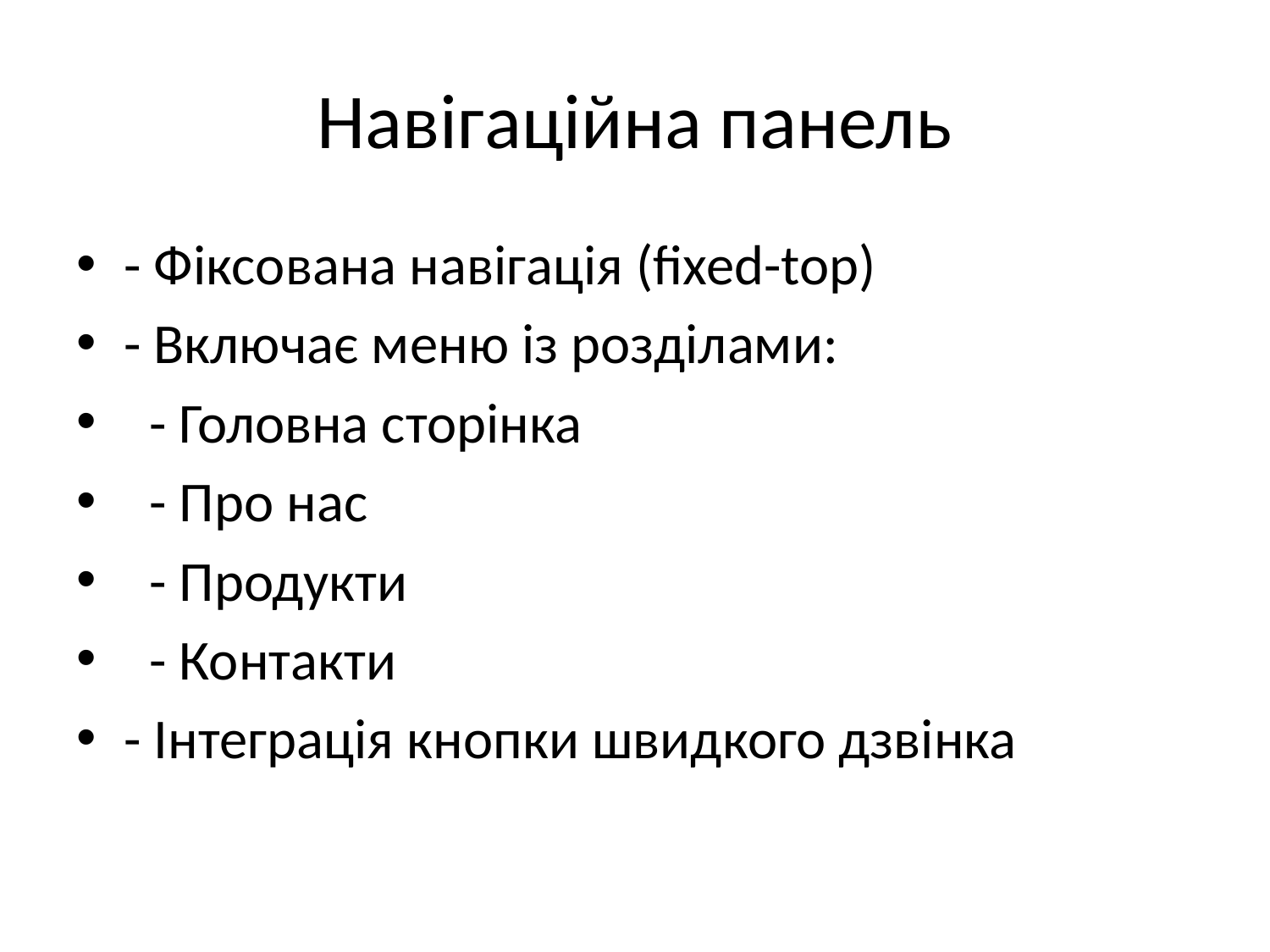

# Навігаційна панель
- Фіксована навігація (fixed-top)
- Включає меню із розділами:
  - Головна сторінка
  - Про нас
  - Продукти
  - Контакти
- Інтеграція кнопки швидкого дзвінка